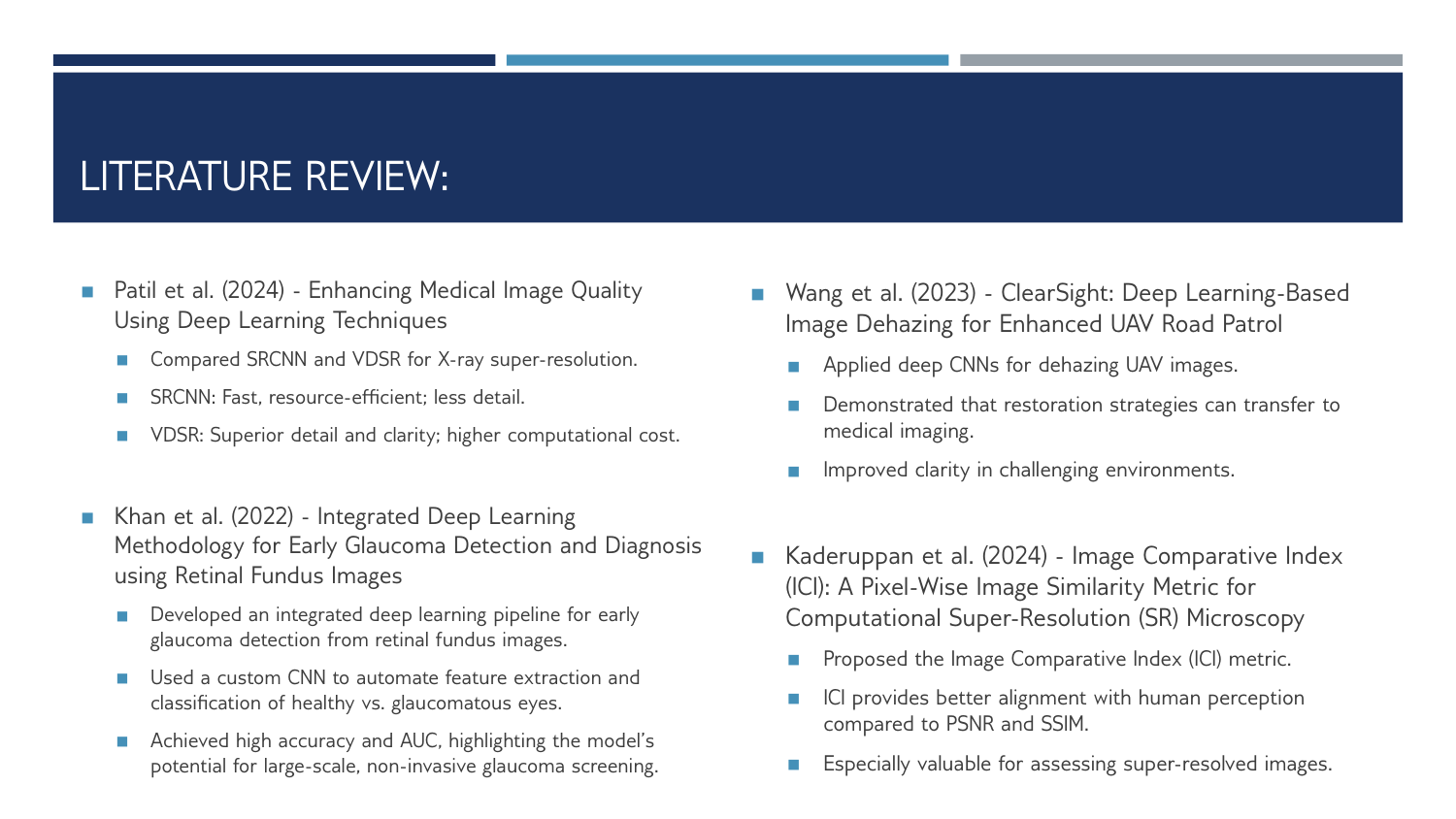

# LITERATURE REVIEW:
Patil et al. (2024) - Enhancing Medical Image Quality Using Deep Learning Techniques
Compared SRCNN and VDSR for X-ray super-resolution.
SRCNN: Fast, resource-efficient; less detail.
VDSR: Superior detail and clarity; higher computational cost.

Khan et al. (2022) - Integrated Deep Learning Methodology for Early Glaucoma Detection and Diagnosis using Retinal Fundus Images
Developed an integrated deep learning pipeline for early glaucoma detection from retinal fundus images.
Used a custom CNN to automate feature extraction and classification of healthy vs. glaucomatous eyes.
Achieved high accuracy and AUC, highlighting the model’s potential for large-scale, non-invasive glaucoma screening.
Wang et al. (2023) - ClearSight: Deep Learning-Based Image Dehazing for Enhanced UAV Road Patrol
Applied deep CNNs for dehazing UAV images.
Demonstrated that restoration strategies can transfer to medical imaging.
Improved clarity in challenging environments.

Kaderuppan et al. (2024) - Image Comparative Index (ICI): A Pixel-Wise Image Similarity Metric for Computational Super-Resolution (SR) Microscopy
Proposed the Image Comparative Index (ICI) metric.
ICI provides better alignment with human perception compared to PSNR and SSIM.
Especially valuable for assessing super-resolved images.